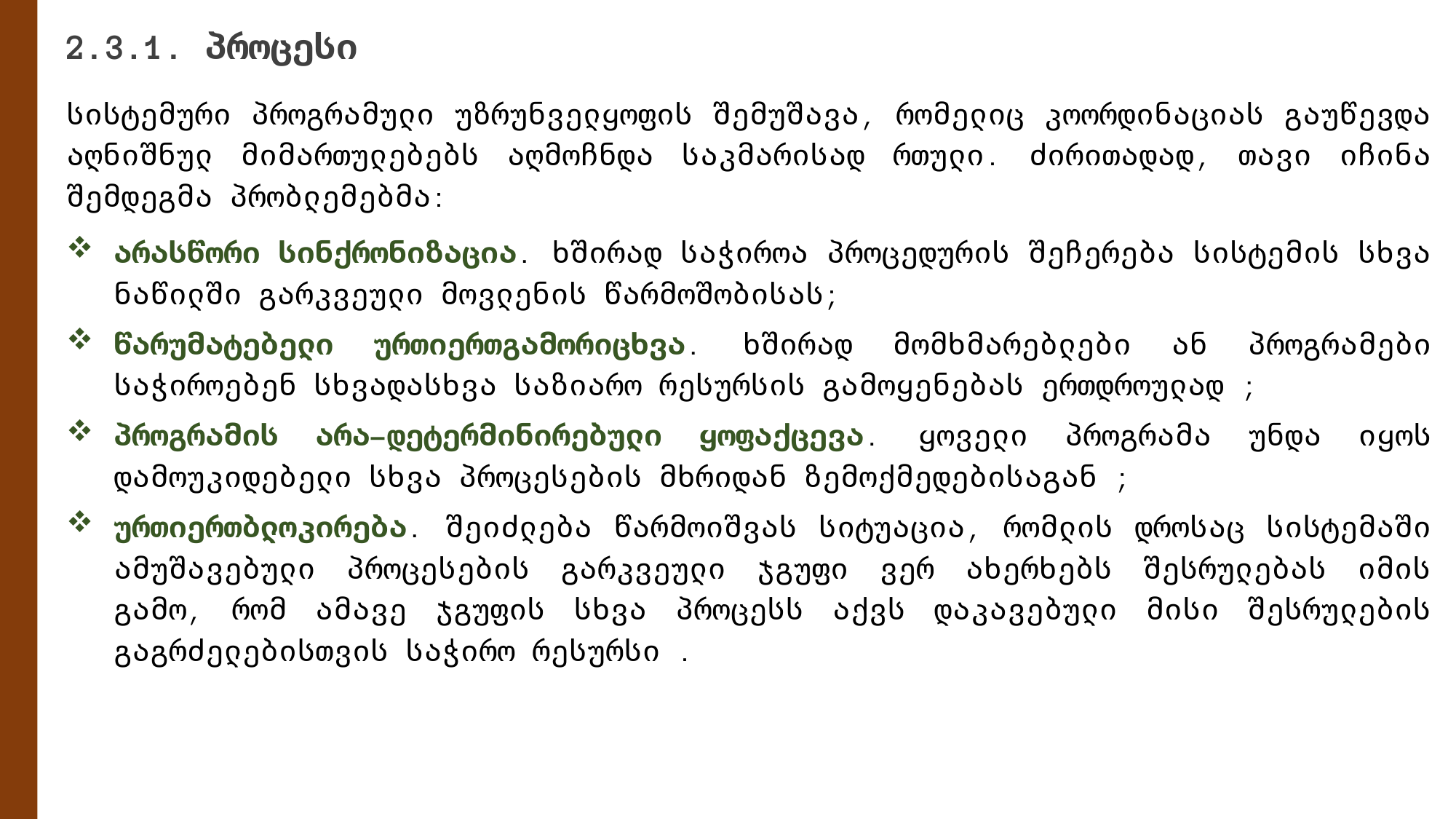

# 2.3.1. პროცესი
სისტემური პროგრამული უზრუნველყოფის შემუშავა, რომელიც კოორდინაციას გაუწევდა აღნიშნულ მიმართულებებს აღმოჩნდა საკმარისად რთული. ძირითადად, თავი იჩინა შემდეგმა პრობლემებმა:
არასწორი სინქრონიზაცია. ხშირად საჭიროა პროცედურის შეჩერება სისტემის სხვა ნაწილში გარკვეული მოვლენის წარმოშობისას;
წარუმატებელი ურთიერთგამორიცხვა. ხშირად მომხმარებლები ან პროგრამები საჭიროებენ სხვადასხვა საზიარო რესურსის გამოყენებას ერთდროულად ;
პროგრამის არა-დეტერმინირებული ყოფაქცევა. ყოველი პროგრამა უნდა იყოს დამოუკიდებელი სხვა პროცესების მხრიდან ზემოქმედებისაგან ;
ურთიერთბლოკირება. შეიძლება წარმოიშვას სიტუაცია, რომლის დროსაც სისტემაში ამუშავებული პროცესების გარკვეული ჯგუფი ვერ ახერხებს შესრულებას იმის გამო, რომ ამავე ჯგუფის სხვა პროცესს აქვს დაკავებული მისი შესრულების გაგრძელებისთვის საჭირო რესურსი .